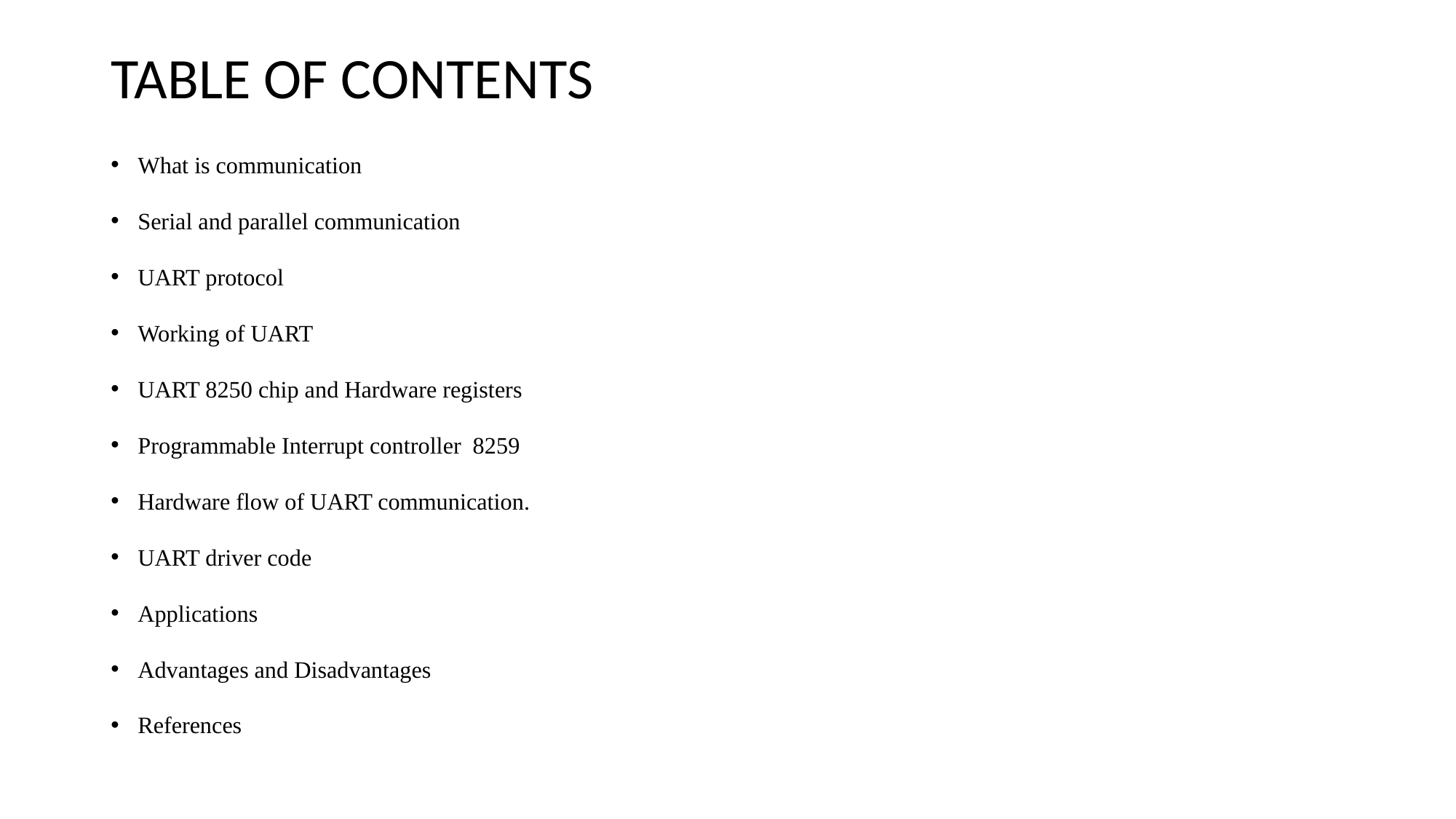

# TABLE OF CONTENTS
What is communication
Serial and parallel communication
UART protocol
Working of UART
UART 8250 chip and Hardware registers
Programmable Interrupt controller  8259
Hardware flow of UART communication.
UART driver code
Applications
Advantages and Disadvantages
References